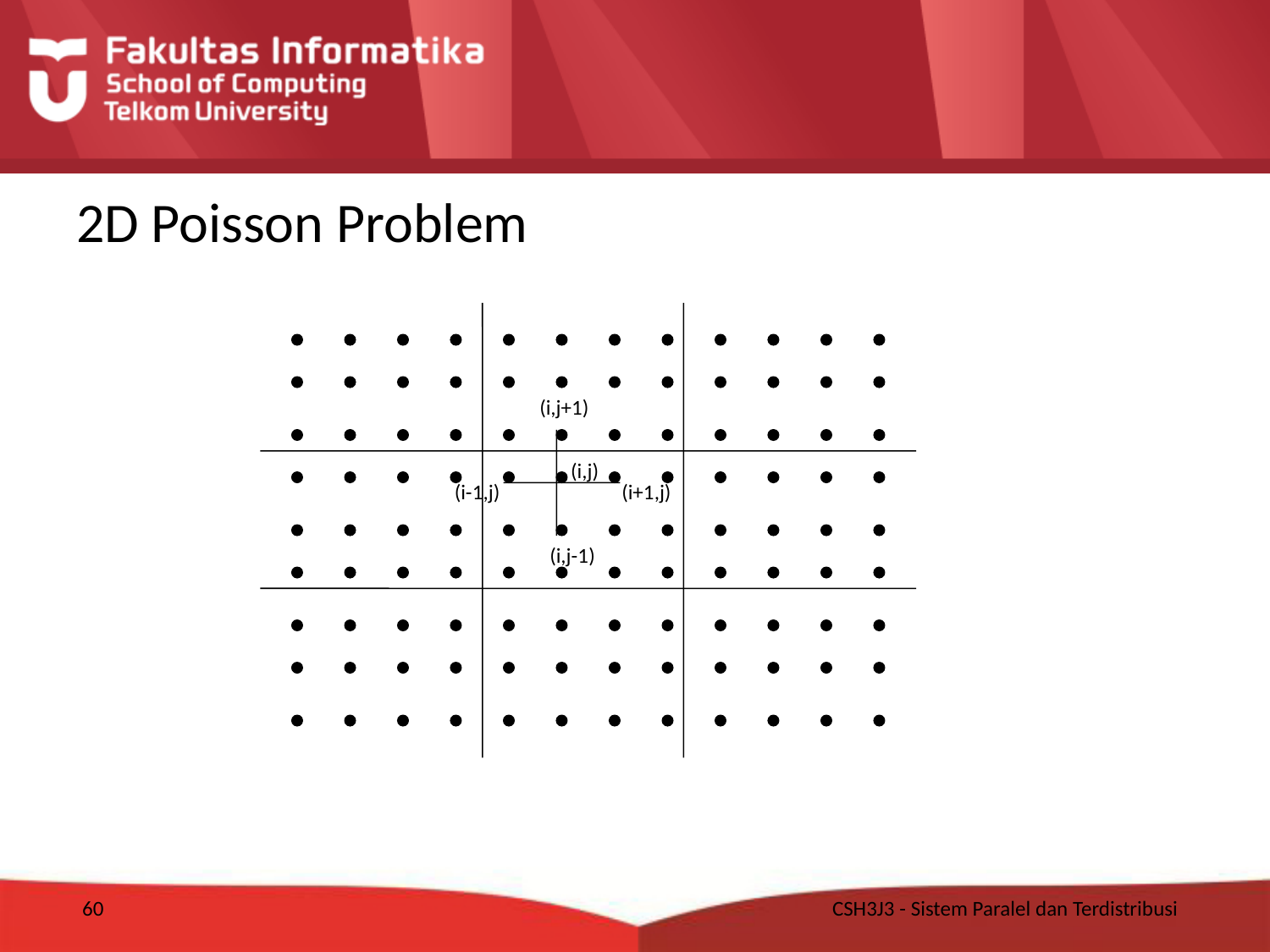

# 2D Poisson Problem

(i,j+1)

(i,j)

(i-1,j)

(i+1,j)

(i,j-1)

60
CSH3J3 - Sistem Paralel dan Terdistribusi